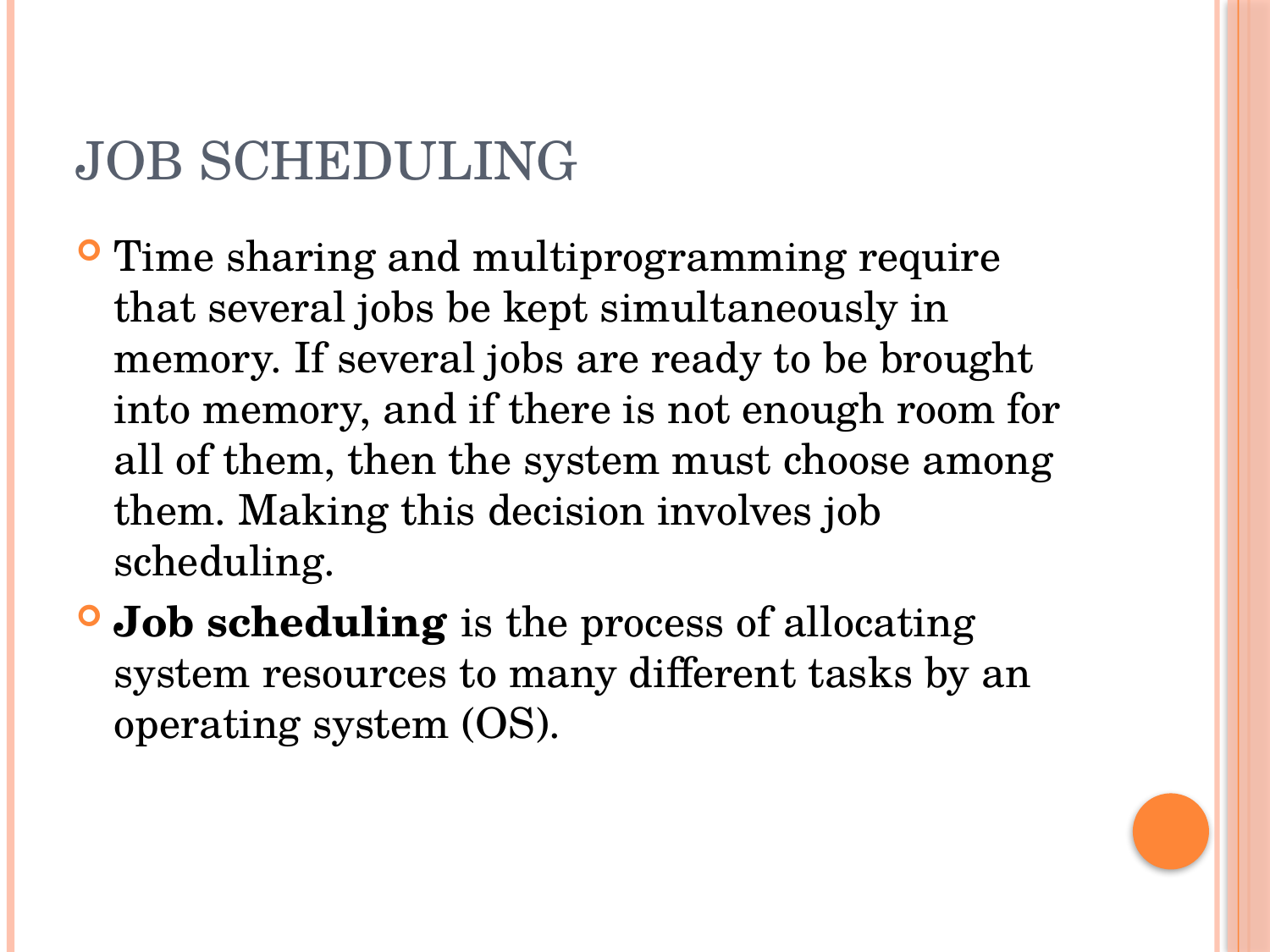

# job scheduling
Time sharing and multiprogramming require that several jobs be kept simultaneously in memory. If several jobs are ready to be brought into memory, and if there is not enough room for all of them, then the system must choose among them. Making this decision involves job scheduling.
Job scheduling is the process of allocating system resources to many different tasks by an operating system (OS).